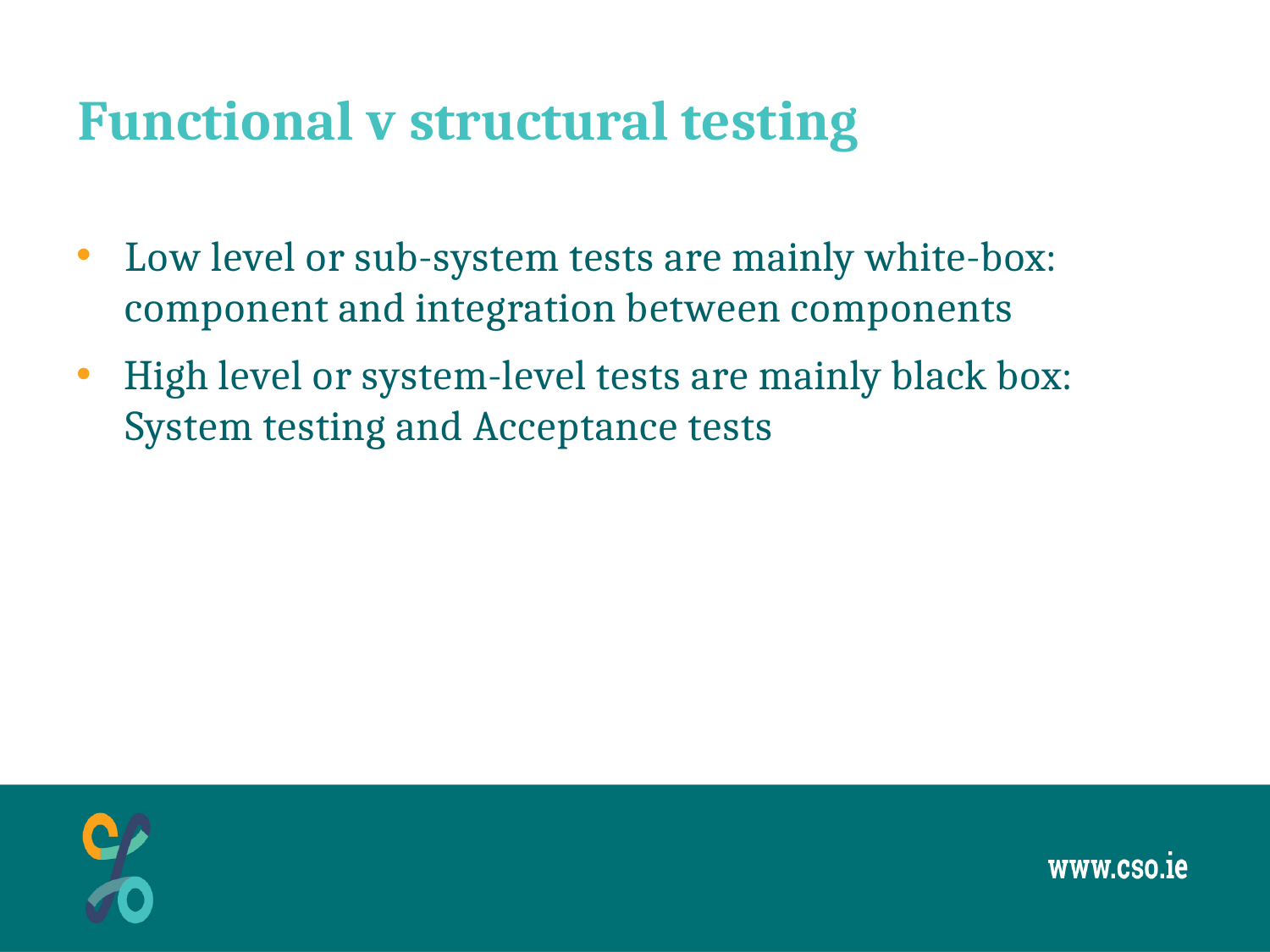

# Functional v structural testing
Low level or sub-system tests are mainly white-box: component and integration between components
High level or system-level tests are mainly black box: System testing and Acceptance tests